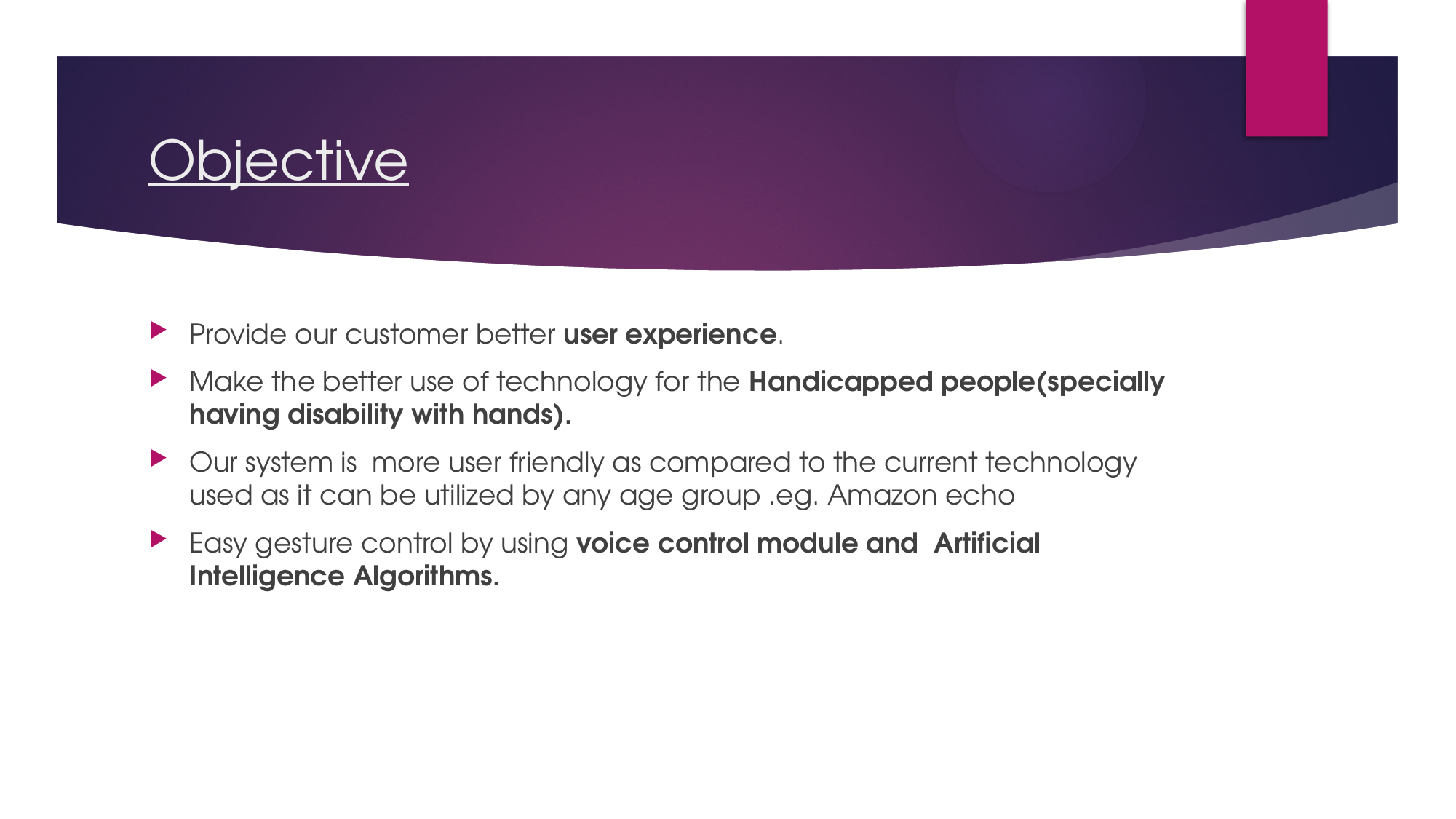

# Objective
Provide our customer better user experience.
Make the better use of technology for the Handicapped people(specially having disability with hands).
Our system is  more user friendly as compared to the current technology used as it can be utilized by any age group .eg. Amazon echo
Easy gesture control by using voice control module and  Artificial Intelligence Algorithms.